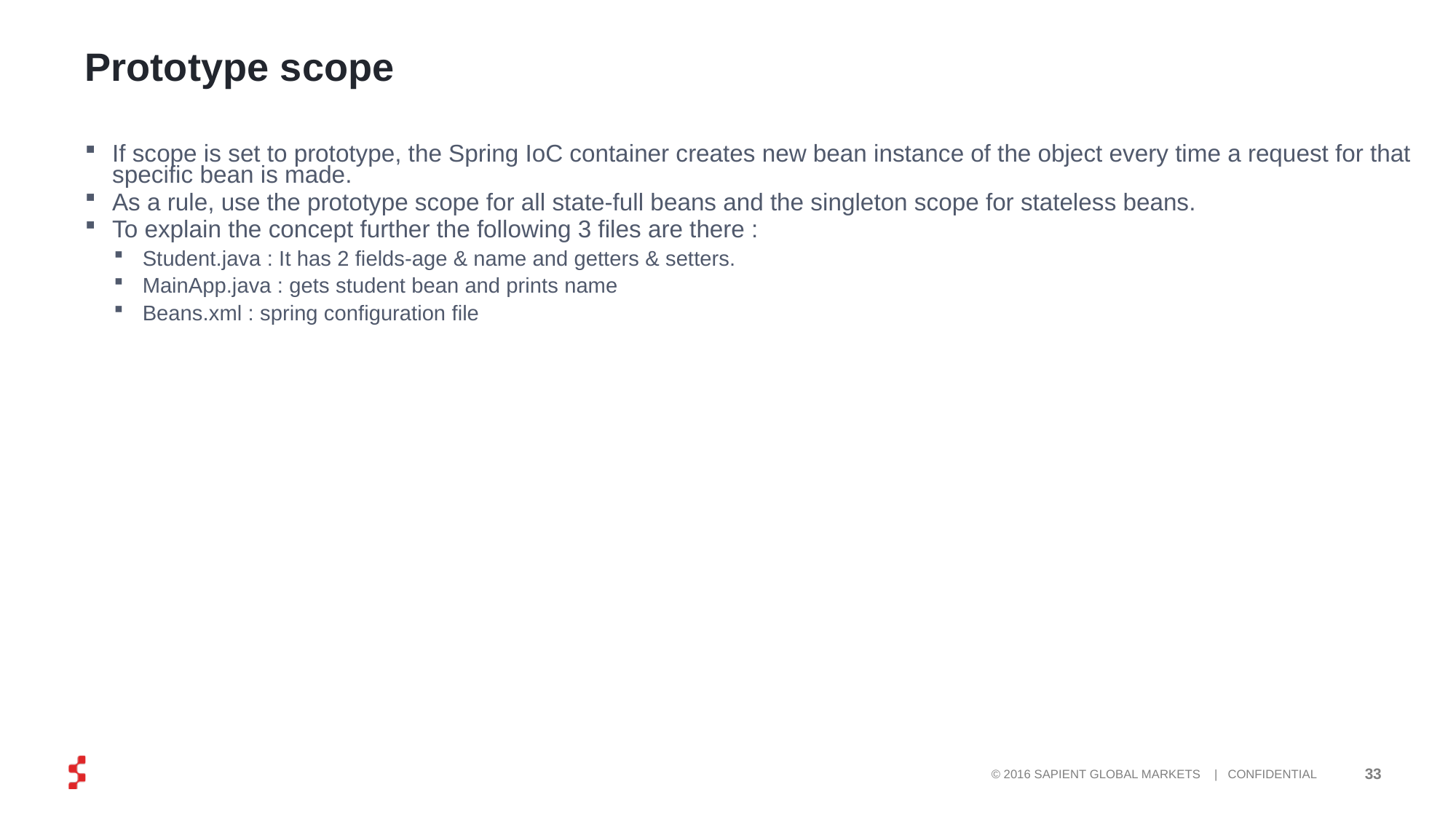

# Prototype scope

If scope is set to prototype, the Spring IoC container creates new bean instance of the object every time a request for that specific bean is made.
As a rule, use the prototype scope for all state-full beans and the singleton scope for stateless beans.
To explain the concept further the following 3 files are there :
Student.java : It has 2 fields-age & name and getters & setters.
MainApp.java : gets student bean and prints name
Beans.xml : spring configuration file